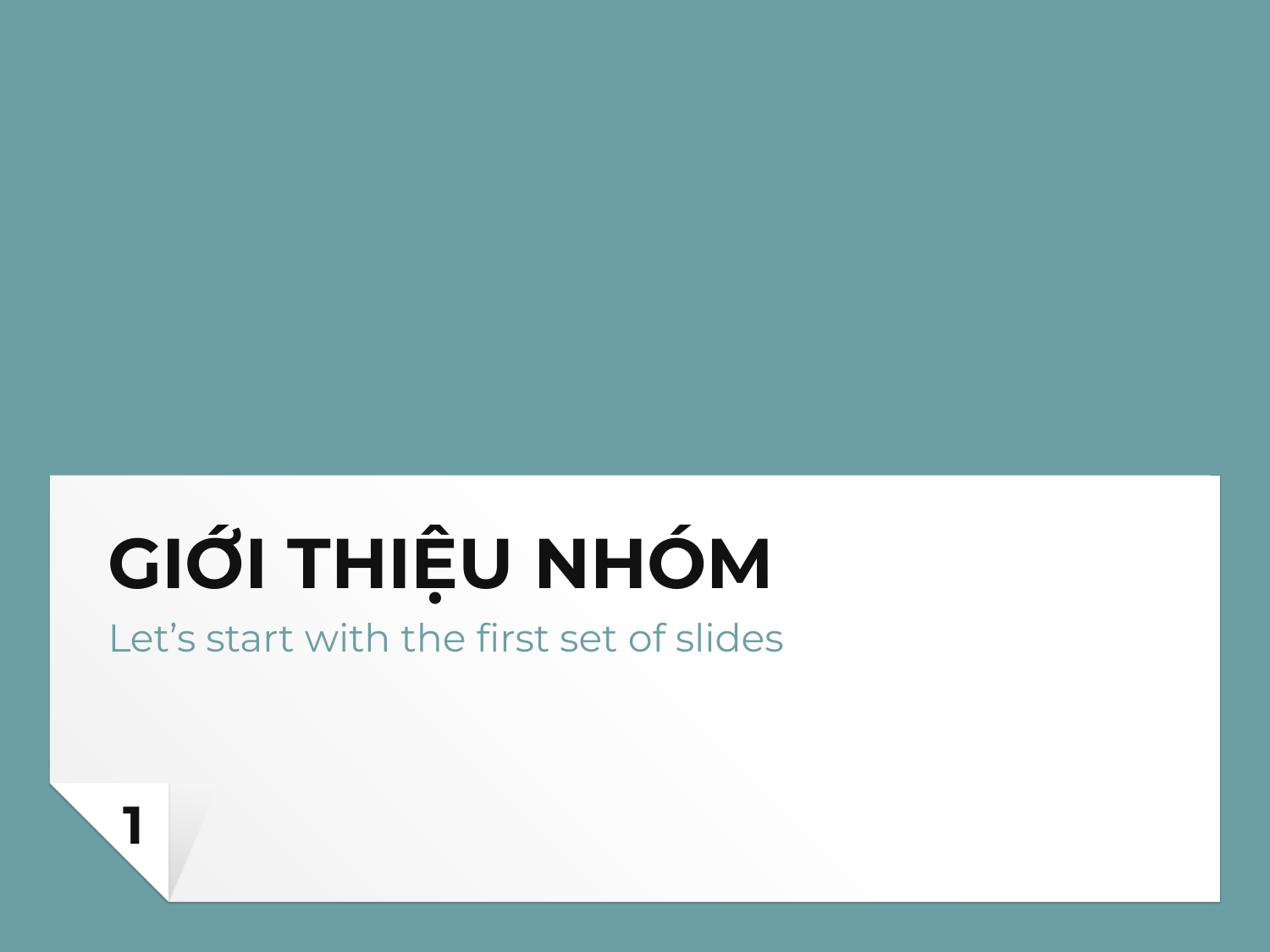

# GIỚI THIỆU NHÓM
Let’s start with the first set of slides
1